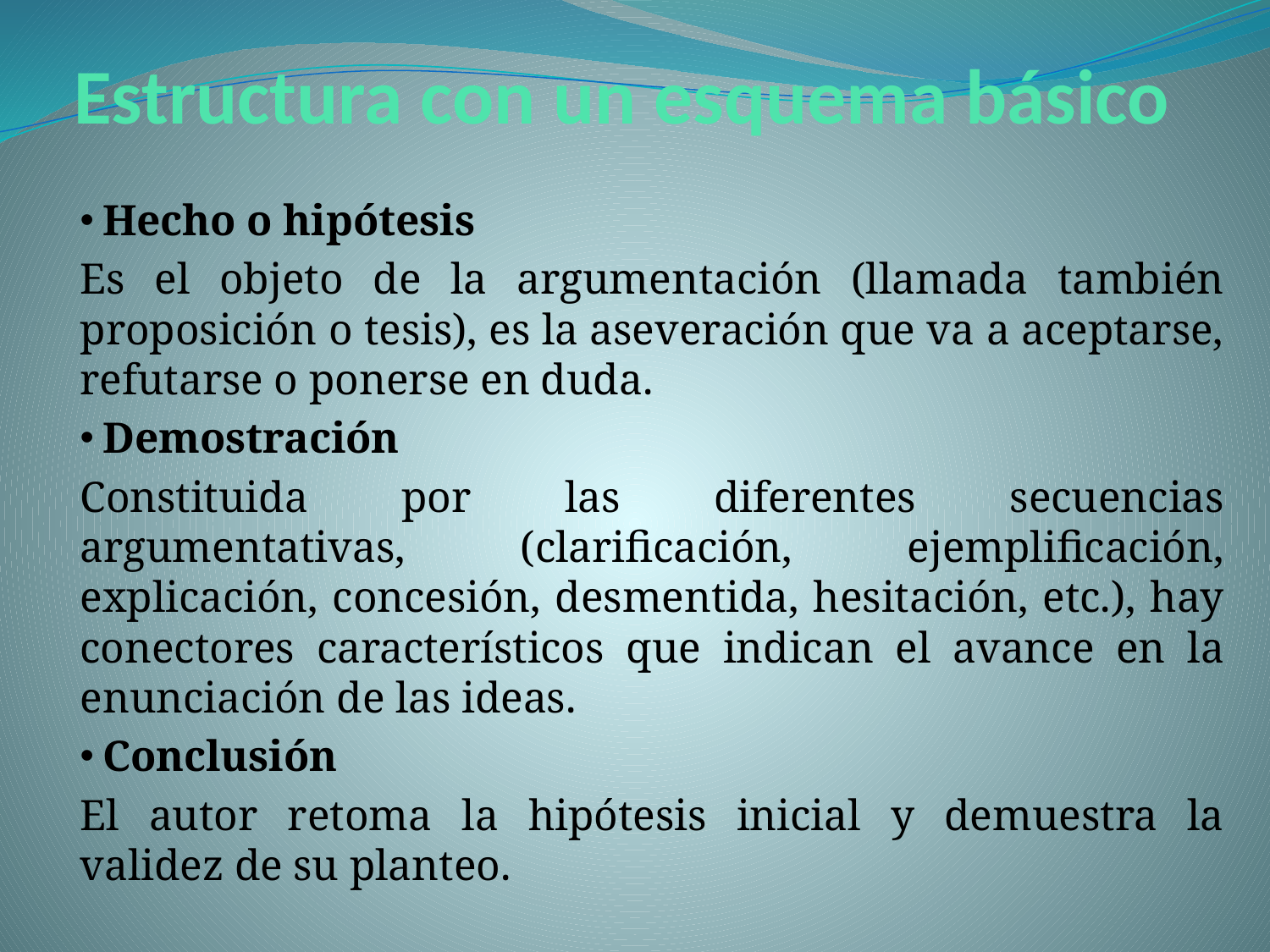

# Estructura con un esquema básico

 Hecho o hipótesis
Es el objeto de la argumentación (llamada también proposición o tesis), es la aseveración que va a aceptarse, refutarse o ponerse en duda.
 Demostración
Constituida por las diferentes secuencias argumentativas, (clarificación, ejemplificación, explicación, concesión, desmentida, hesitación, etc.), hay conectores característicos que indican el avance en la enunciación de las ideas.
 Conclusión
El autor retoma la hipótesis inicial y demuestra la validez de su planteo.